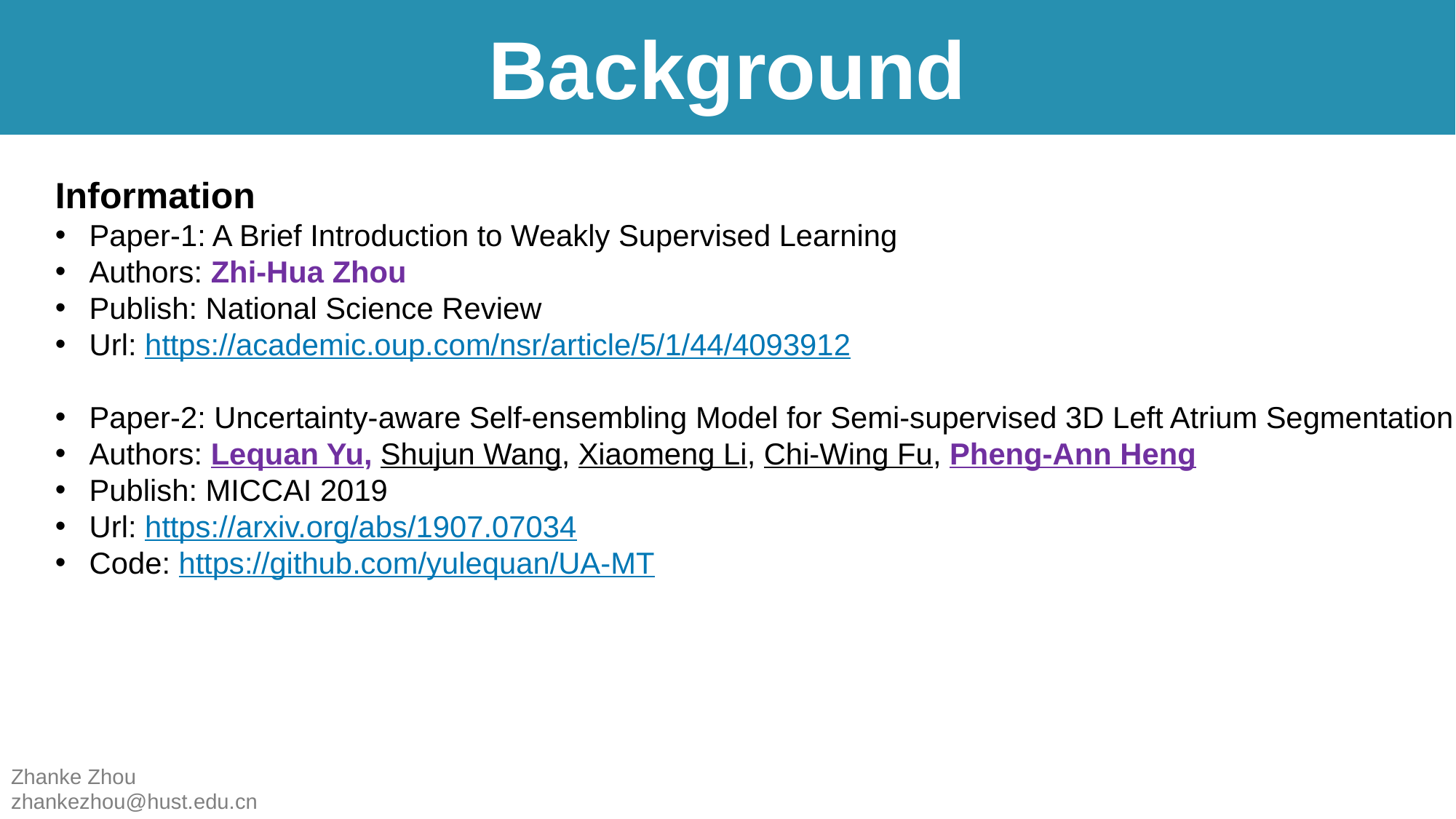

# Background
Information
Paper-1: A Brief Introduction to Weakly Supervised Learning
Authors: Zhi-Hua Zhou
Publish: National Science Review
Url: https://academic.oup.com/nsr/article/5/1/44/4093912

Paper-2: Uncertainty-aware Self-ensembling Model for Semi-supervised 3D Left Atrium Segmentation
Authors: Lequan Yu, Shujun Wang, Xiaomeng Li, Chi-Wing Fu, Pheng-Ann Heng
Publish: MICCAI 2019
Url: https://arxiv.org/abs/1907.07034
Code: https://github.com/yulequan/UA-MT

Zhanke Zhou
zhankezhou@hust.edu.cn